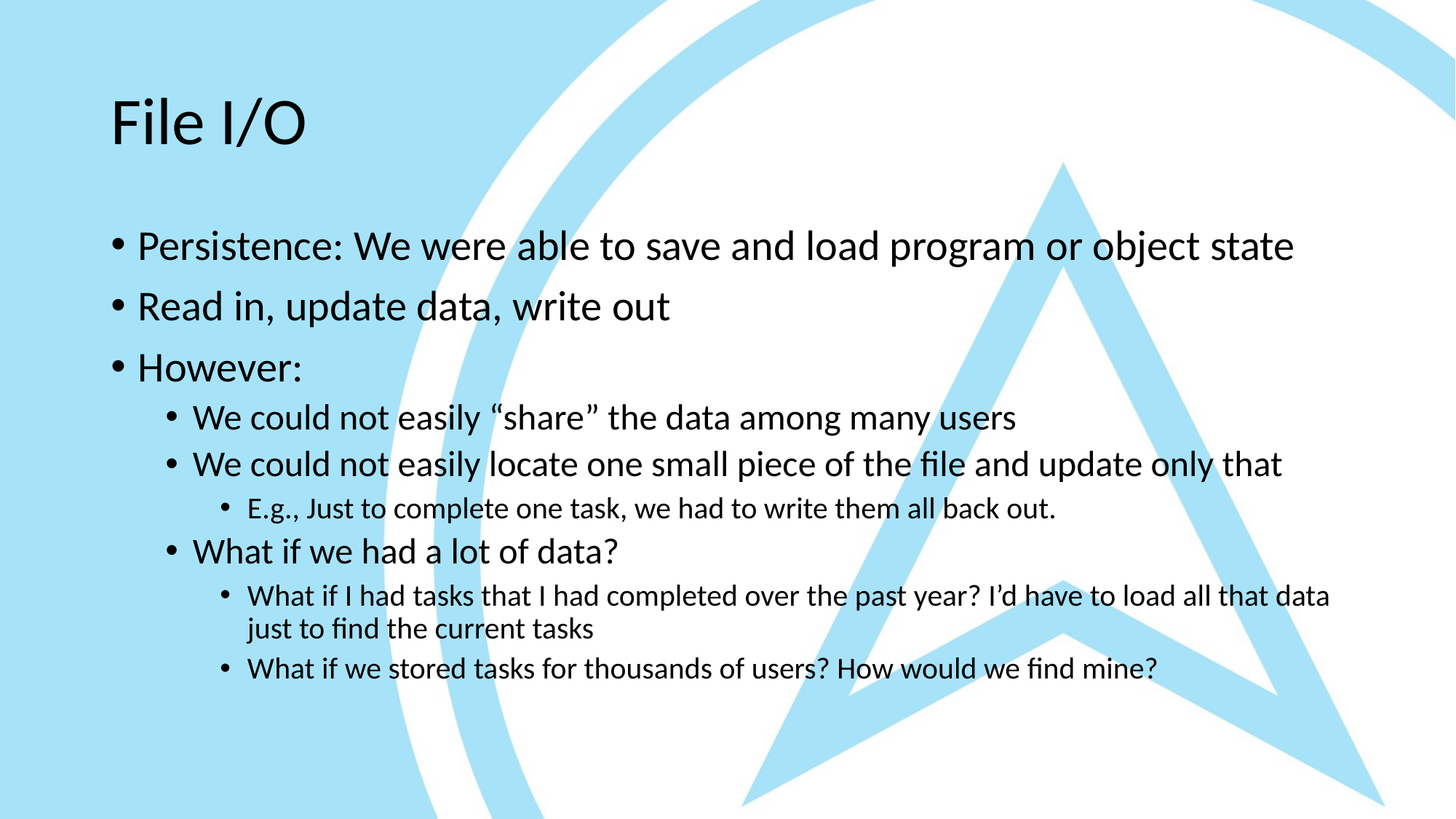

# File I/O
Persistence: We were able to save and load program or object state
Read in, update data, write out
However:
We could not easily “share” the data among many users
We could not easily locate one small piece of the file and update only that
E.g., Just to complete one task, we had to write them all back out.
What if we had a lot of data?
What if I had tasks that I had completed over the past year? I’d have to load all that data just to find the current tasks
What if we stored tasks for thousands of users? How would we find mine?